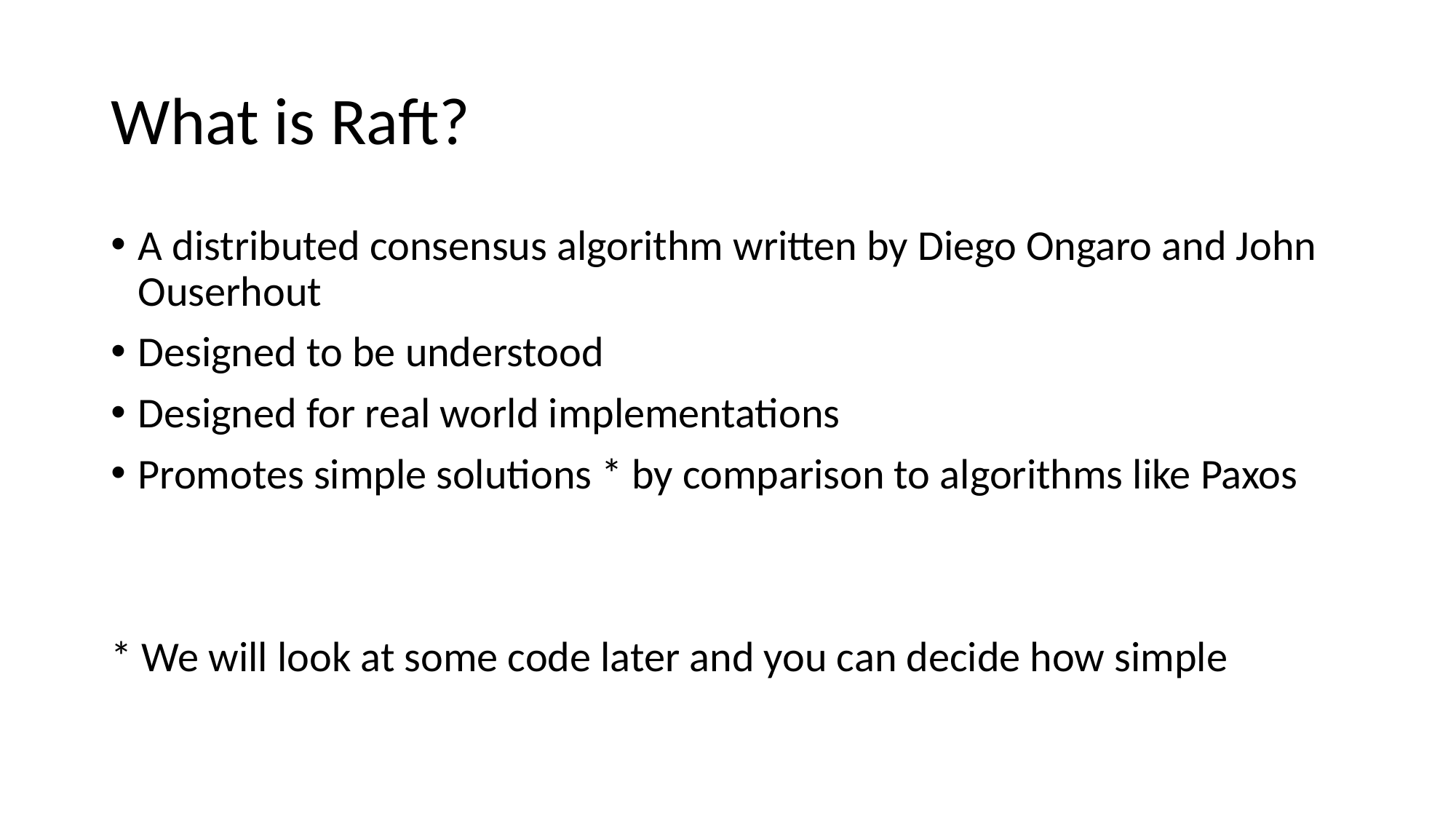

# What is Raft?
A distributed consensus algorithm written by Diego Ongaro and John Ouserhout
Designed to be understood
Designed for real world implementations
Promotes simple solutions * by comparison to algorithms like Paxos

* We will look at some code later and you can decide how simple